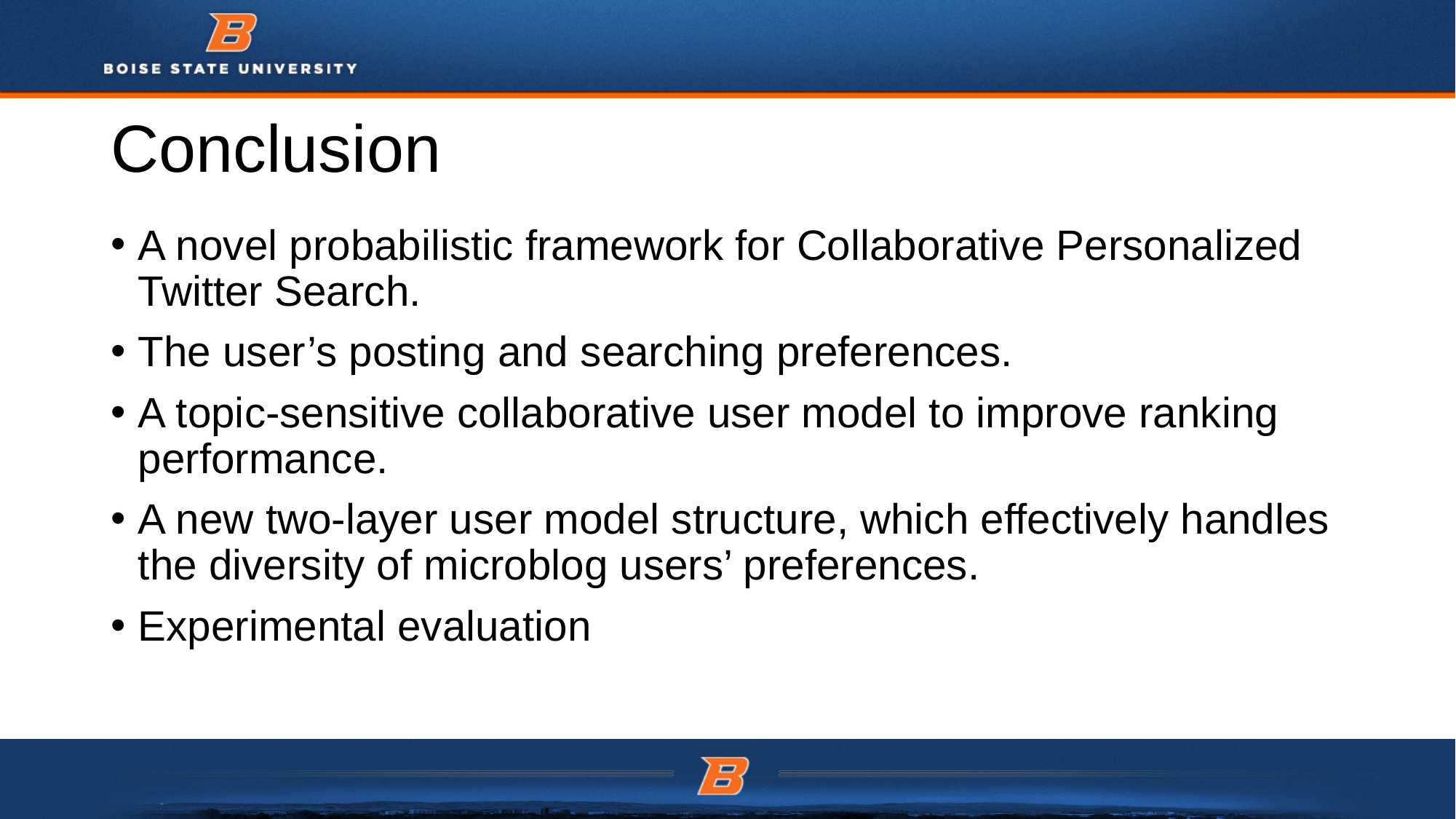

# Conclusion
A novel probabilistic framework for Collaborative Personalized Twitter Search.
The user’s posting and searching preferences.
A topic-sensitive collaborative user model to improve ranking performance.
A new two-layer user model structure, which effectively handles the diversity of microblog users’ preferences.
Experimental evaluation